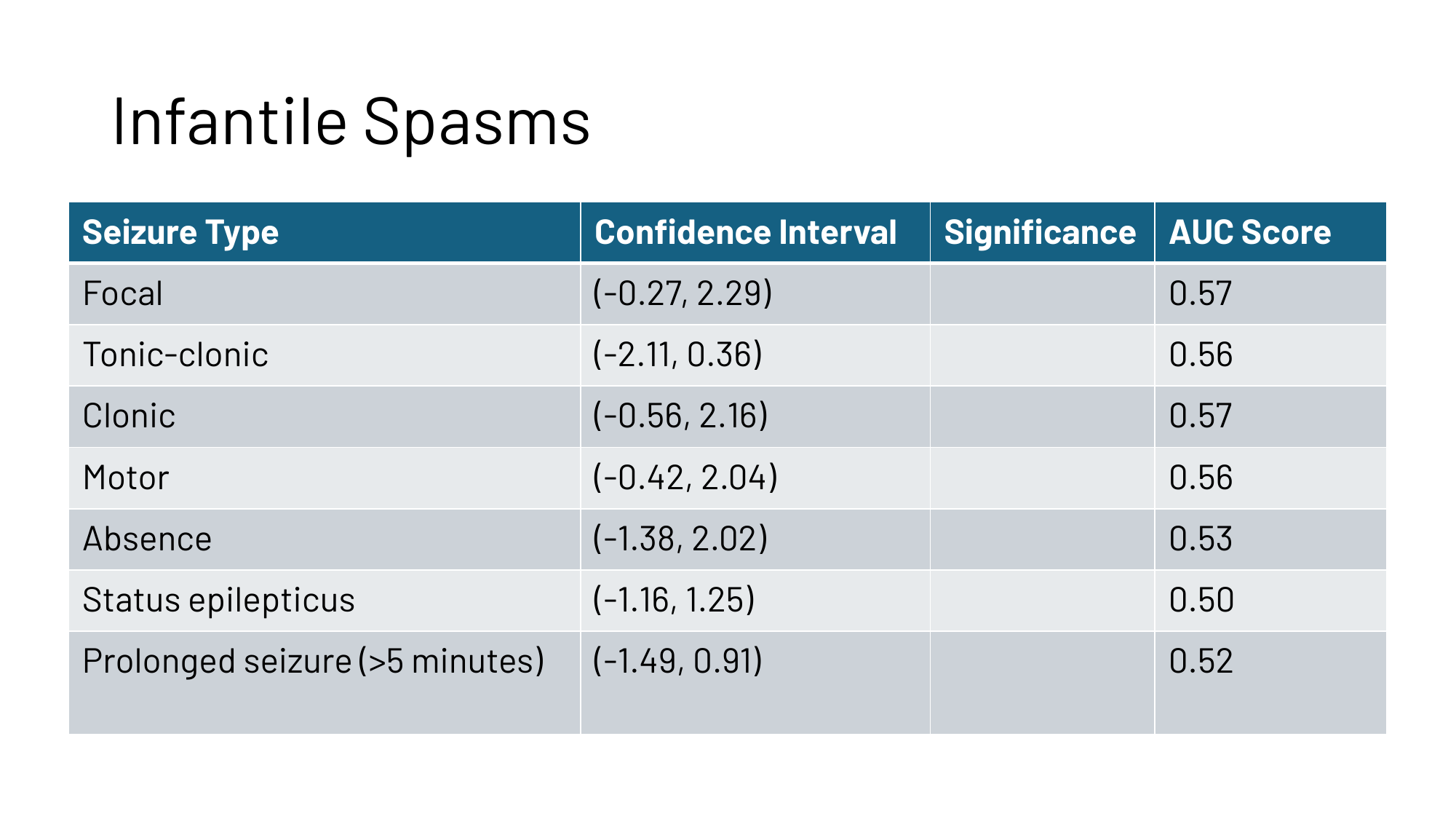

# Infantile Spasms
| Seizure Type | Confidence Interval | Significance | AUC Score |
| --- | --- | --- | --- |
| Focal | (-0.27, 2.29) |  | 0.57 |
| Tonic-clonic | (-2.11, 0.36) |  | 0.56 |
| Clonic | (-0.56, 2.16) |  | 0.57 |
| Motor | (-0.42, 2.04) |  | 0.56 |
| Absence | (-1.38, 2.02) |  | 0.53 |
| Status epilepticus | (-1.16, 1.25) |  | 0.50 |
| Prolonged seizure (>5 minutes) | (-1.49, 0.91) |  | 0.52 |